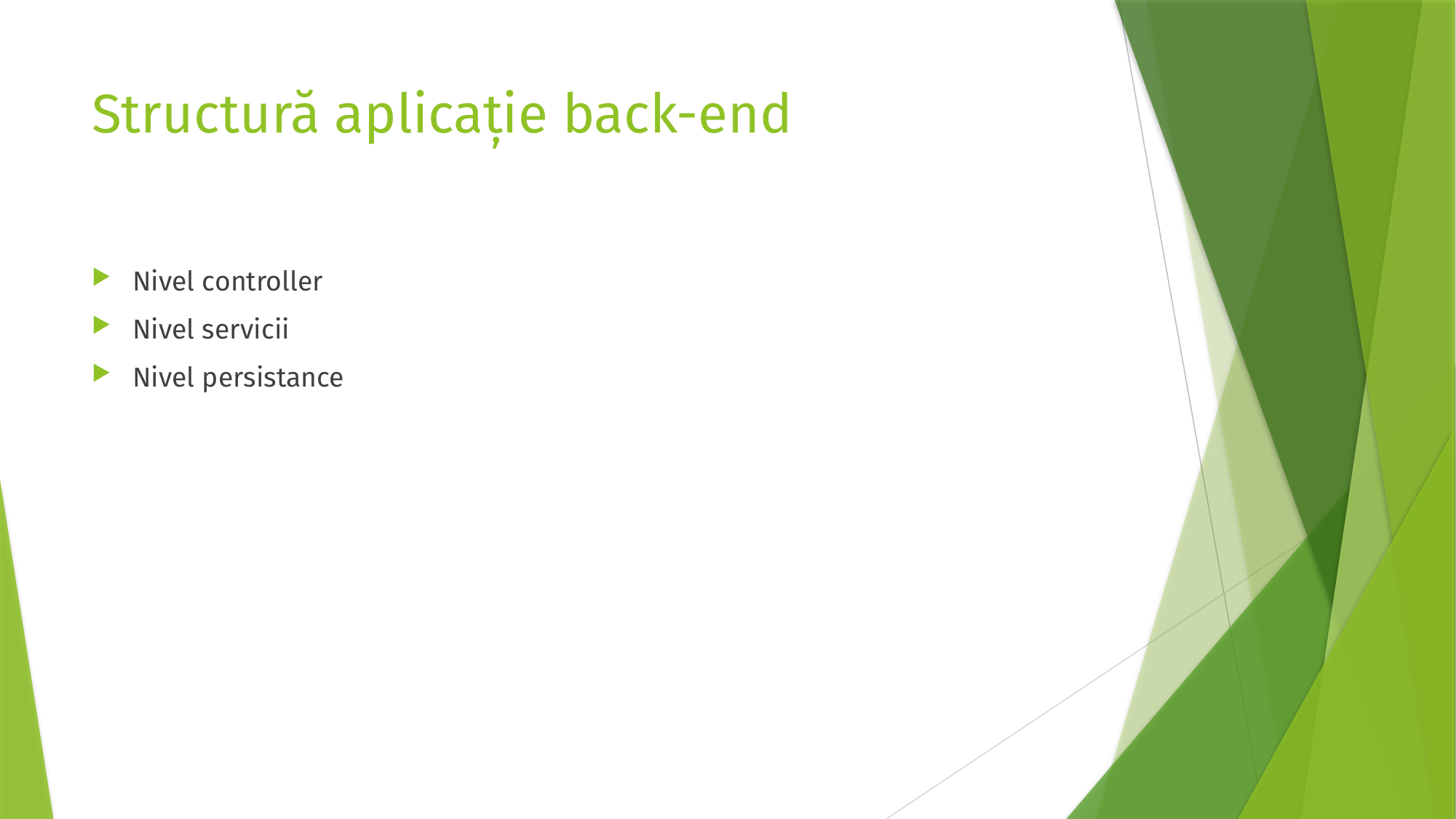

# Structură aplicație back-end
Nivel controller
Nivel servicii
Nivel persistance